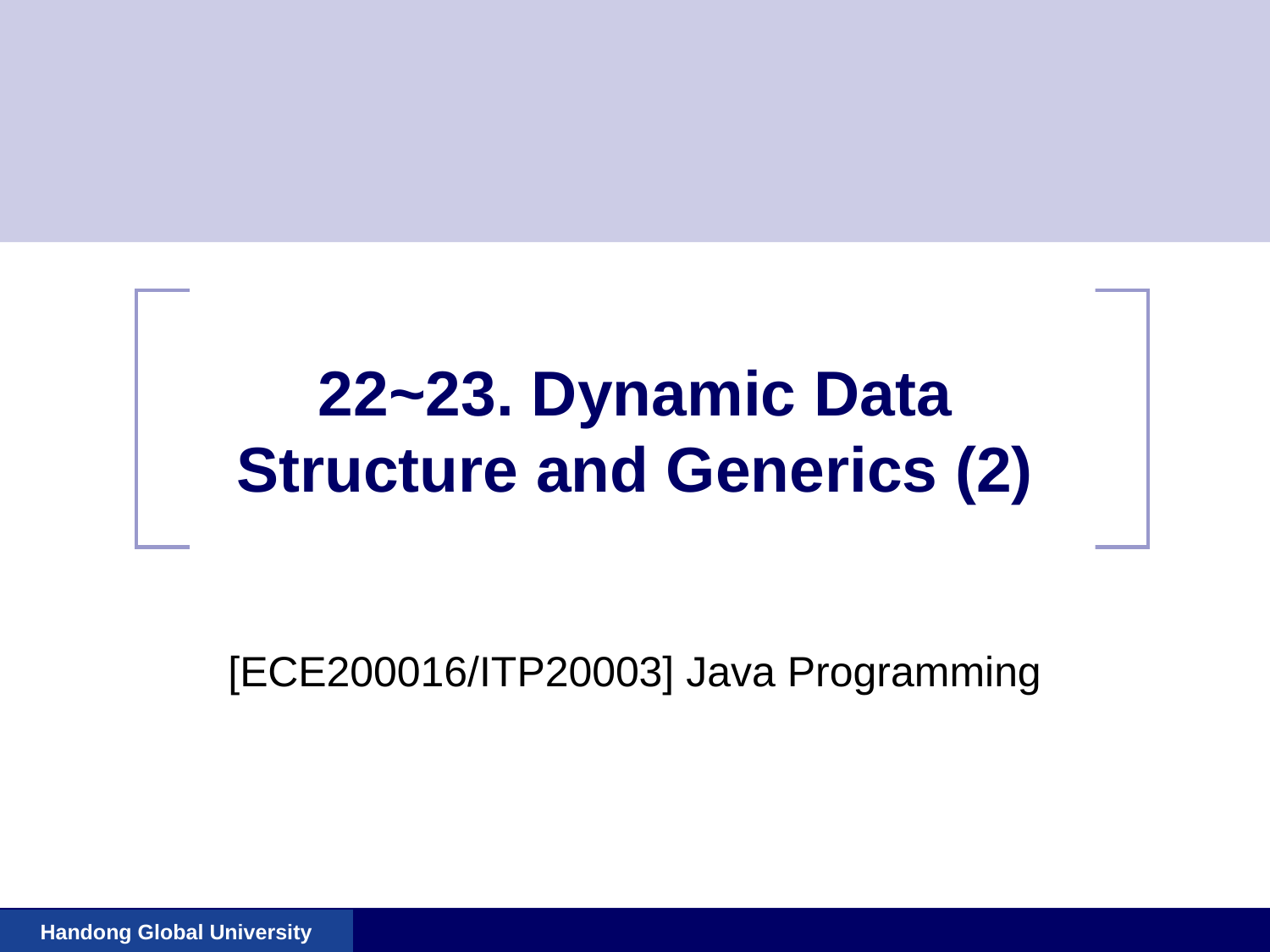

# 22~23. Dynamic Data Structure and Generics (2)
[ECE200016/ITP20003] Java Programming